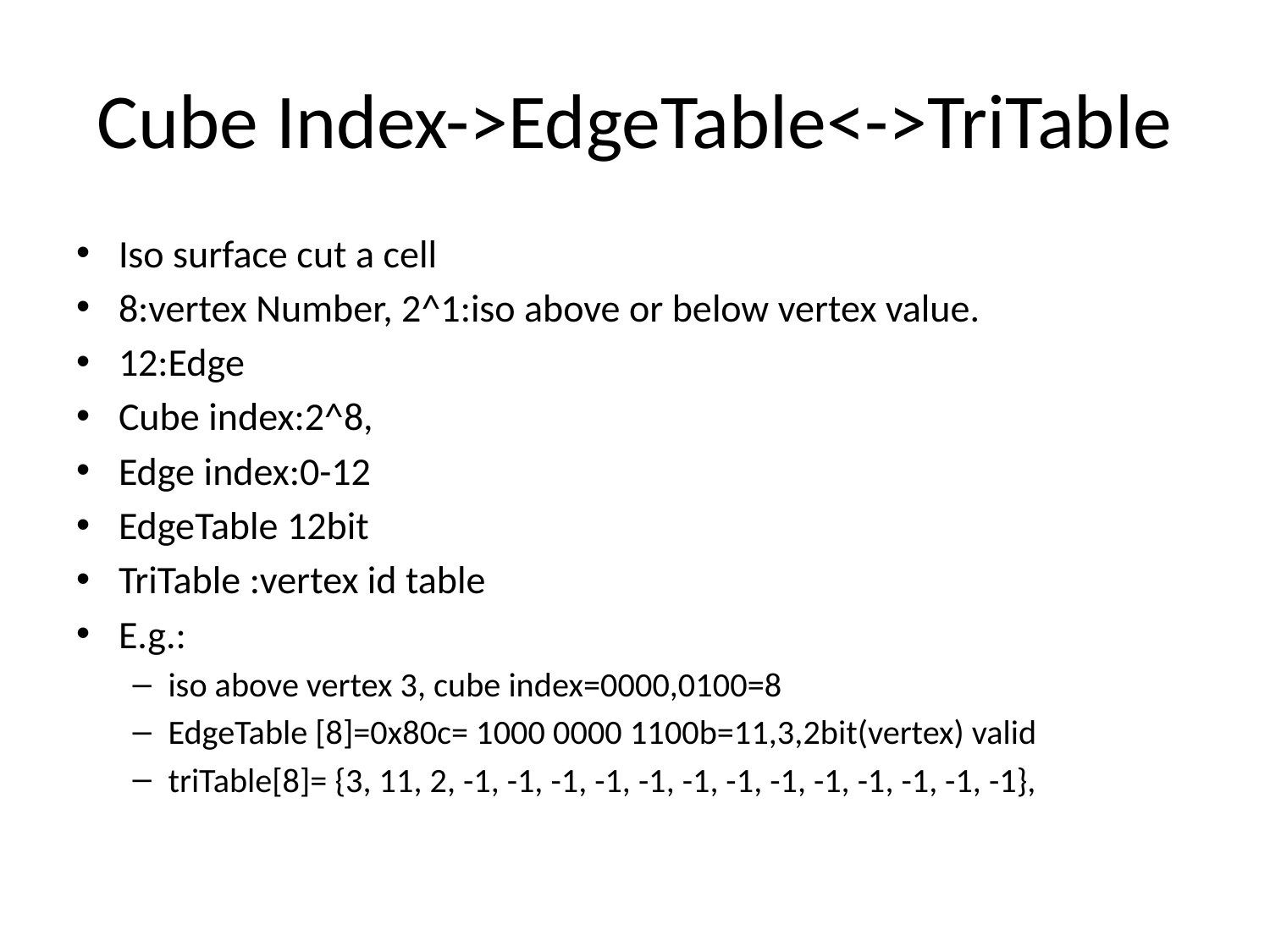

# Cube Index->EdgeTable<->TriTable
Iso surface cut a cell
8:vertex Number, 2^1:iso above or below vertex value.
12:Edge
Cube index:2^8,
Edge index:0-12
EdgeTable 12bit
TriTable :vertex id table
E.g.:
iso above vertex 3, cube index=0000,0100=8
EdgeTable [8]=0x80c= 1000 0000 1100b=11,3,2bit(vertex) valid
triTable[8]= {3, 11, 2, -1, -1, -1, -1, -1, -1, -1, -1, -1, -1, -1, -1, -1},